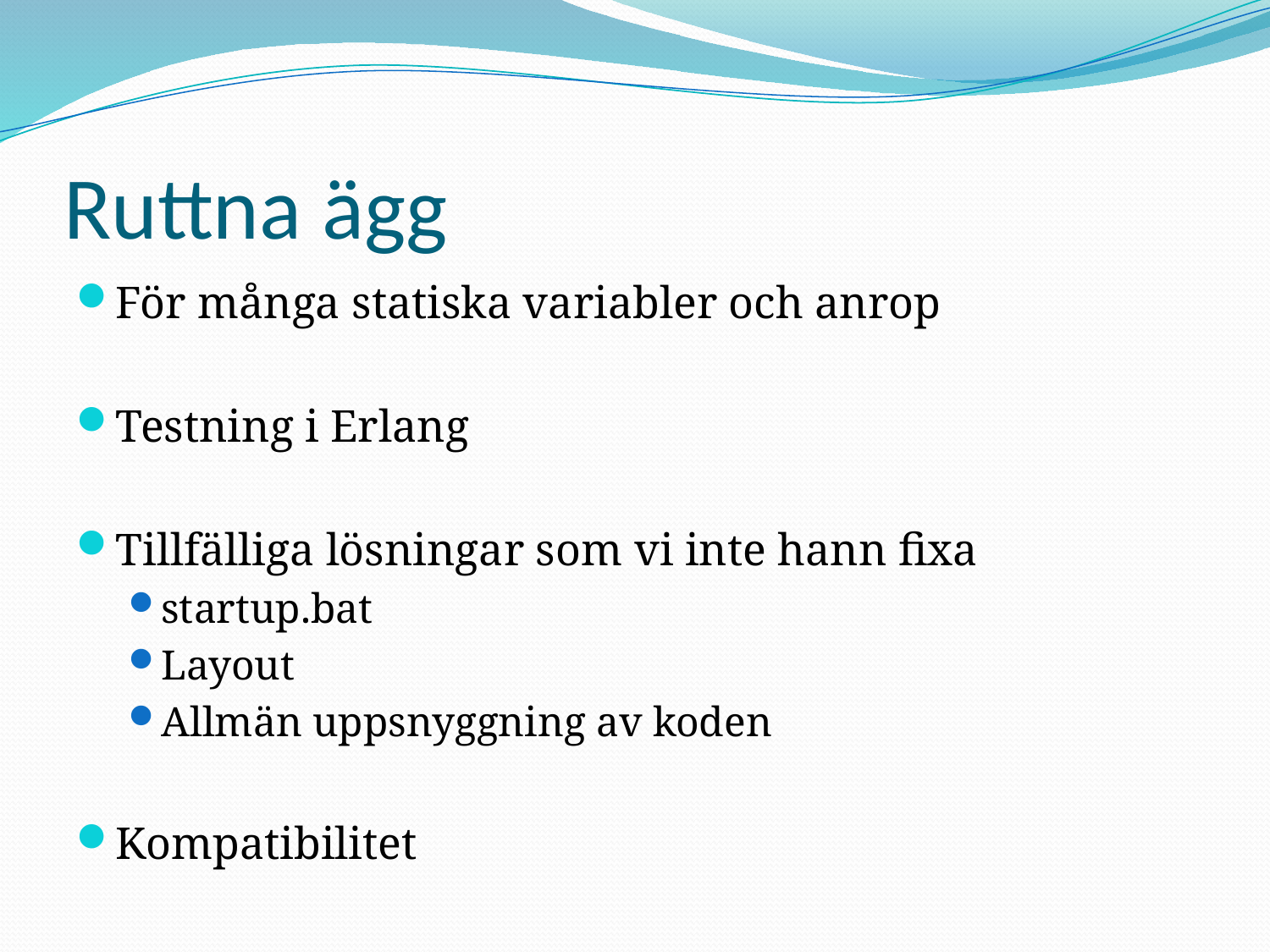

# Ruttna ägg
För många statiska variabler och anrop

Testning i Erlang

Tillfälliga lösningar som vi inte hann fixa
startup.bat
Layout
Allmän uppsnyggning av koden

Kompatibilitet